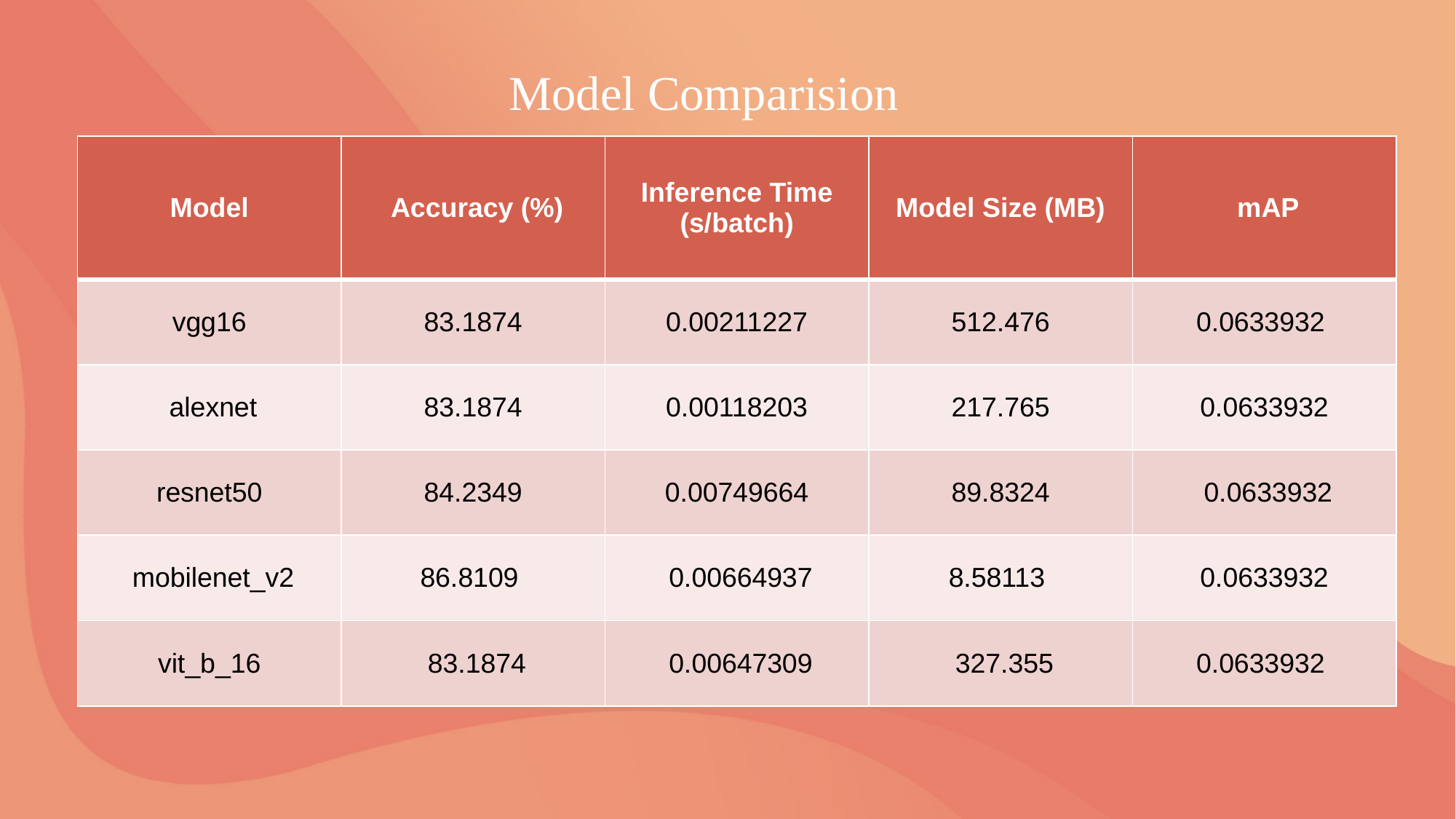

Model Comparision
| Model | Accuracy (%) | Inference Time (s/batch) | Model Size (MB) | mAP |
| --- | --- | --- | --- | --- |
| vgg16 | 83.1874 | 0.00211227 | 512.476 | 0.0633932 |
| alexnet | 83.1874 | 0.00118203 | 217.765 | 0.0633932 |
| resnet50 | 84.2349 | 0.00749664 | 89.8324 | 0.0633932 |
| mobilenet\_v2 | 86.8109 | 0.00664937 | 8.58113 | 0.0633932 |
| vit\_b\_16 | 83.1874 | 0.00647309 | 327.355 | 0.0633932 |